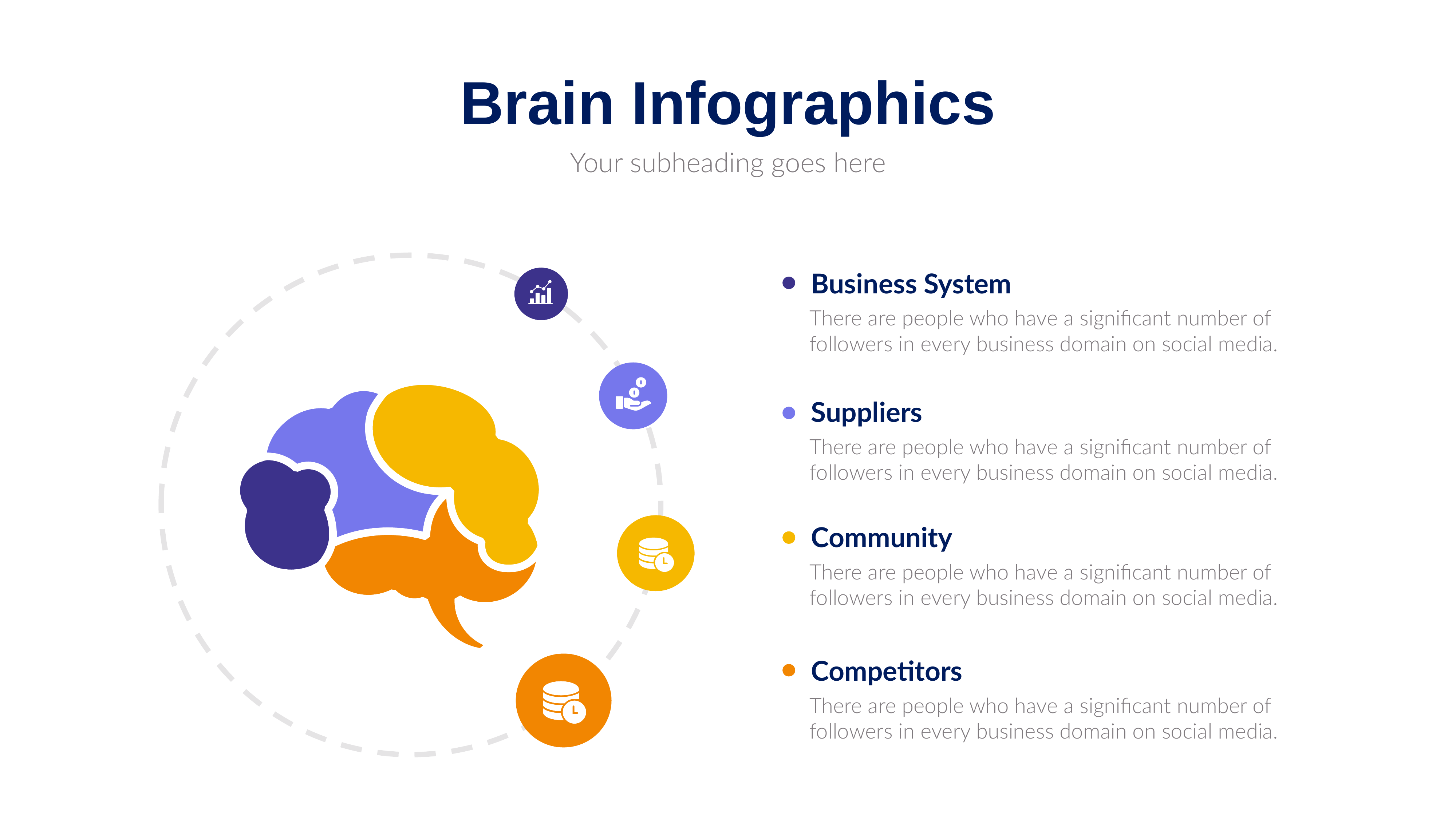

Brain Infographics
Your subheading goes here

Business System
There are people who have a significant number of followers in every business domain on social media.

Suppliers
There are people who have a significant number of followers in every business domain on social media.

Community
There are people who have a significant number of followers in every business domain on social media.

Competitors
There are people who have a significant number of followers in every business domain on social media.